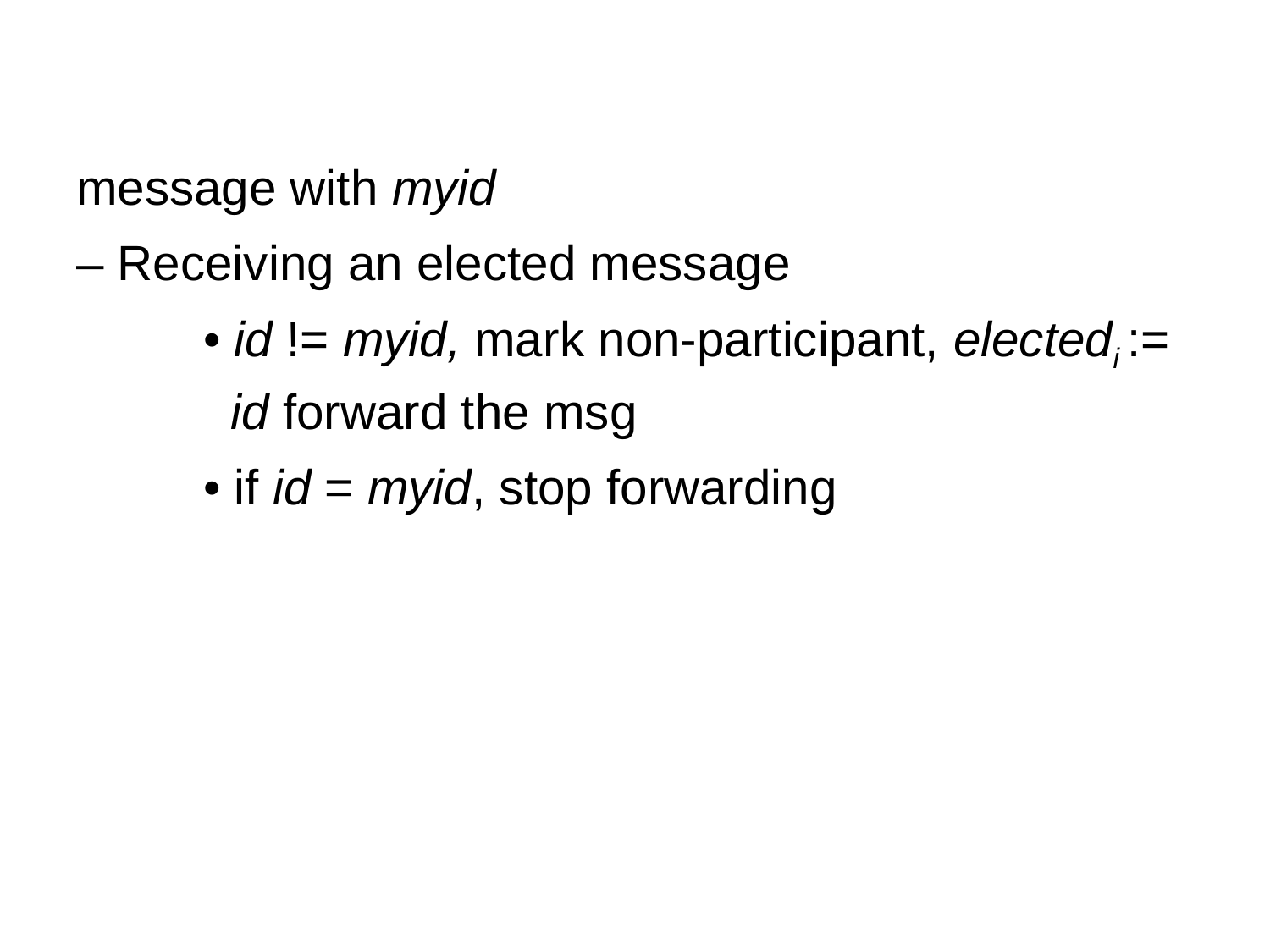

#
message with myid
– Receiving an elected message
	• id != myid, mark non-participant, electedi :=     	  id forward the msg
	• if id = myid, stop forwarding